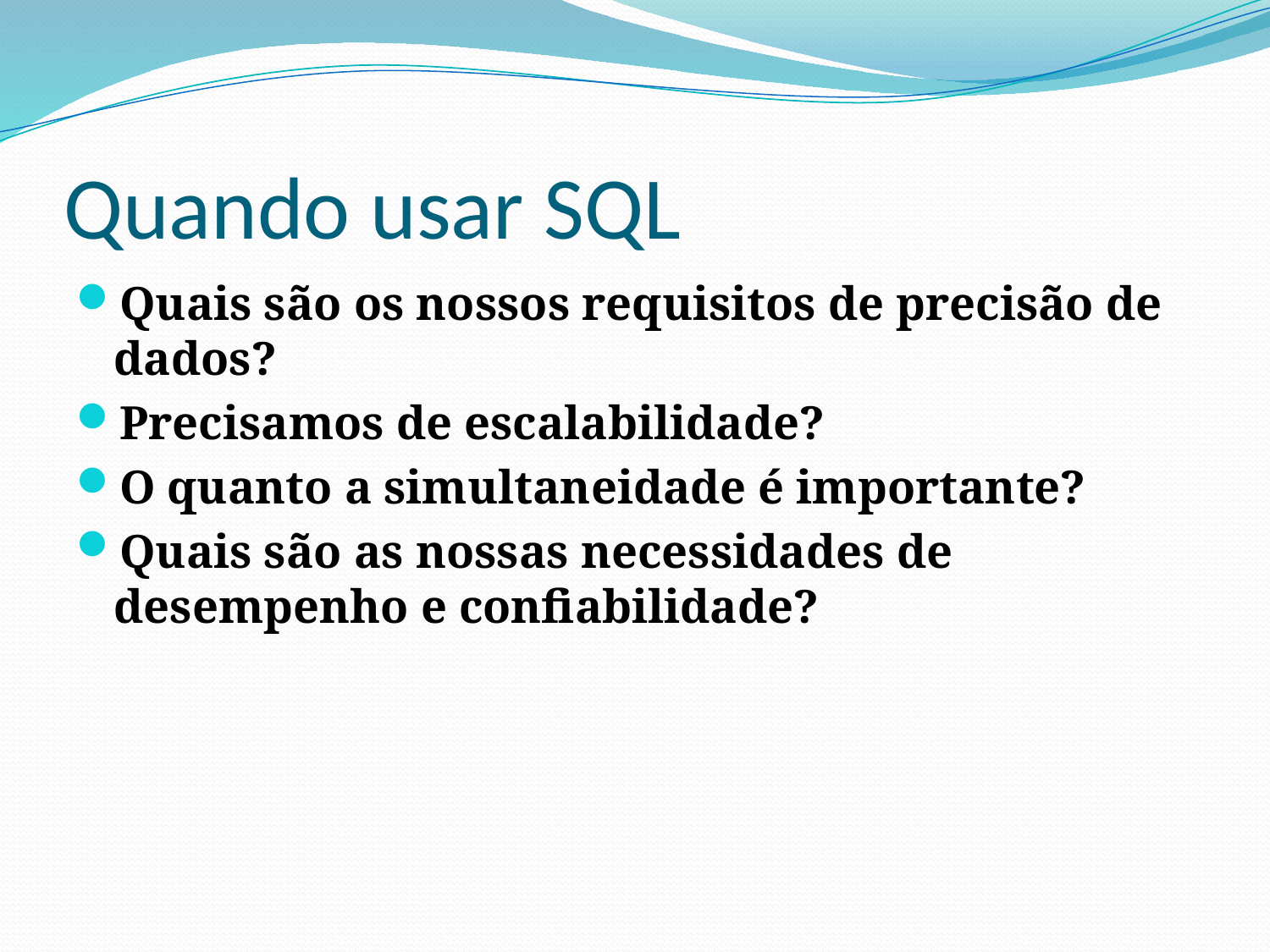

# Quando usar SQL
Quais são os nossos requisitos de precisão de dados?
Precisamos de escalabilidade?
O quanto a simultaneidade é importante?
Quais são as nossas necessidades de desempenho e confiabilidade?